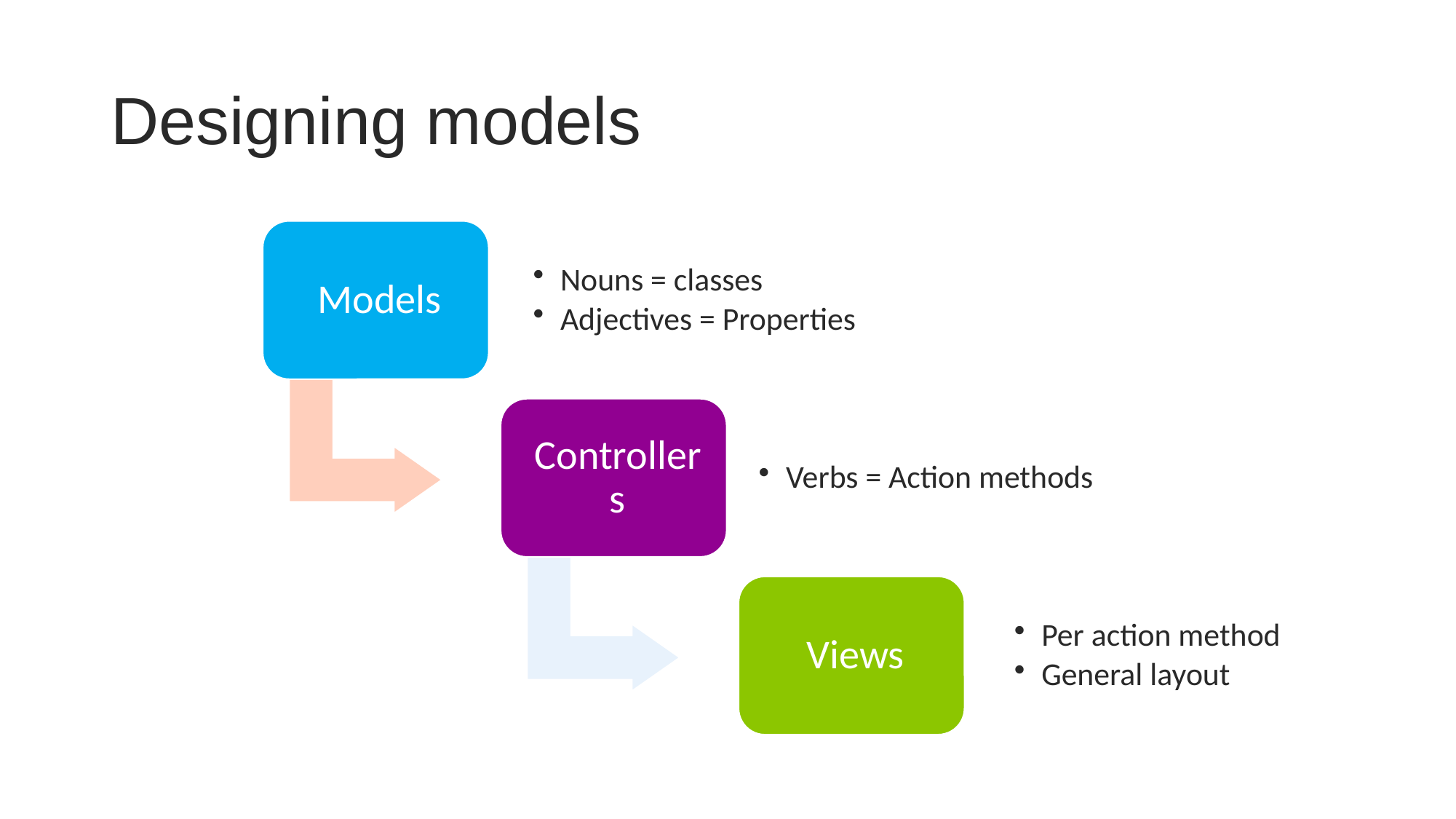

# Designing models
Models
Nouns = classes
Adjectives = Properties
Controllers
Verbs = Action methods
Views
Per action method
General layout